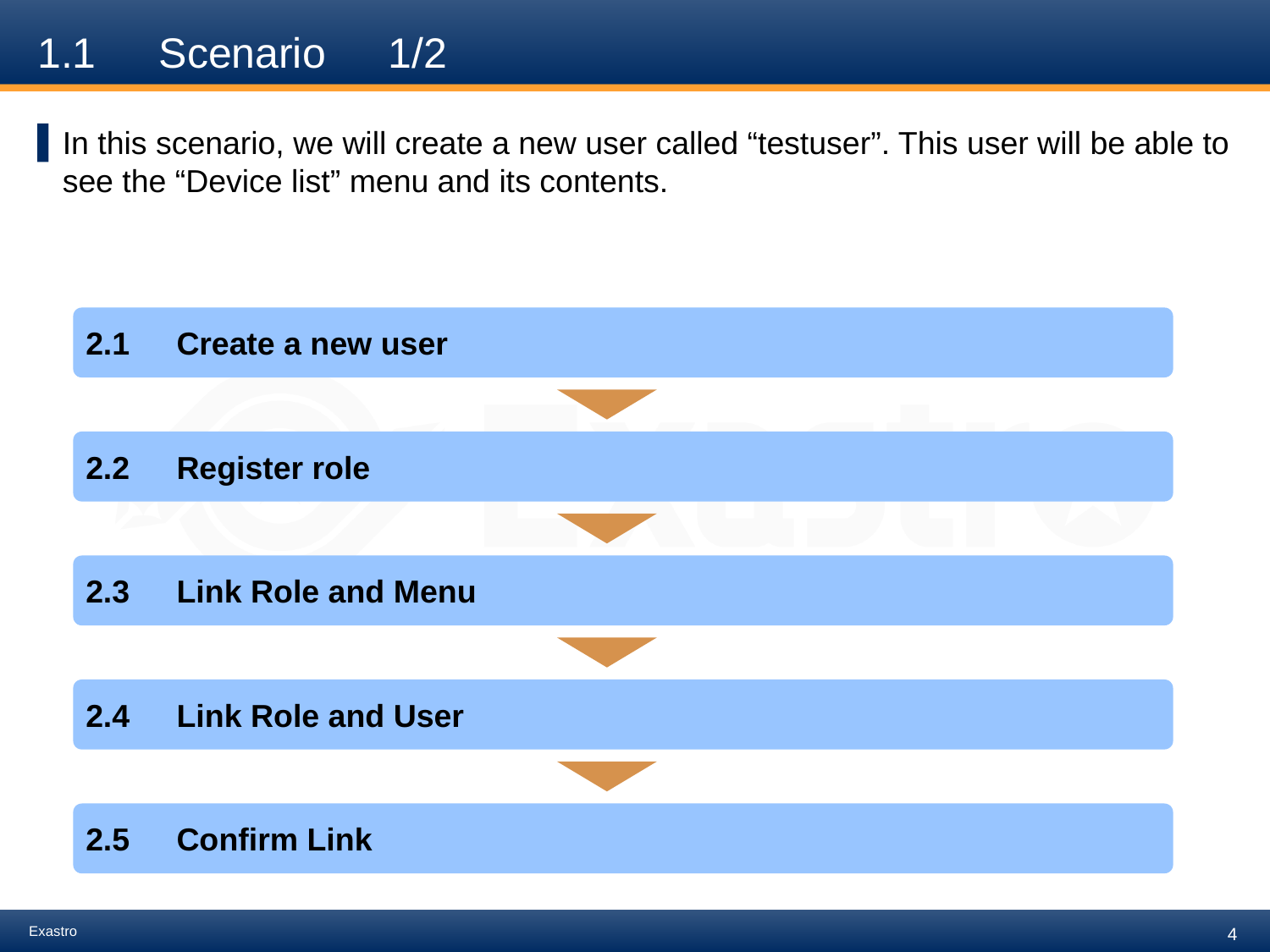

# 1.1　Scenario　1/2
In this scenario, we will create a new user called “testuser”. This user will be able to see the “Device list” menu and its contents.

2.1　Create a new user

2.2　Register role

2.3　Link Role and Menu

2.4　Link Role and User

2.5　Confirm Link